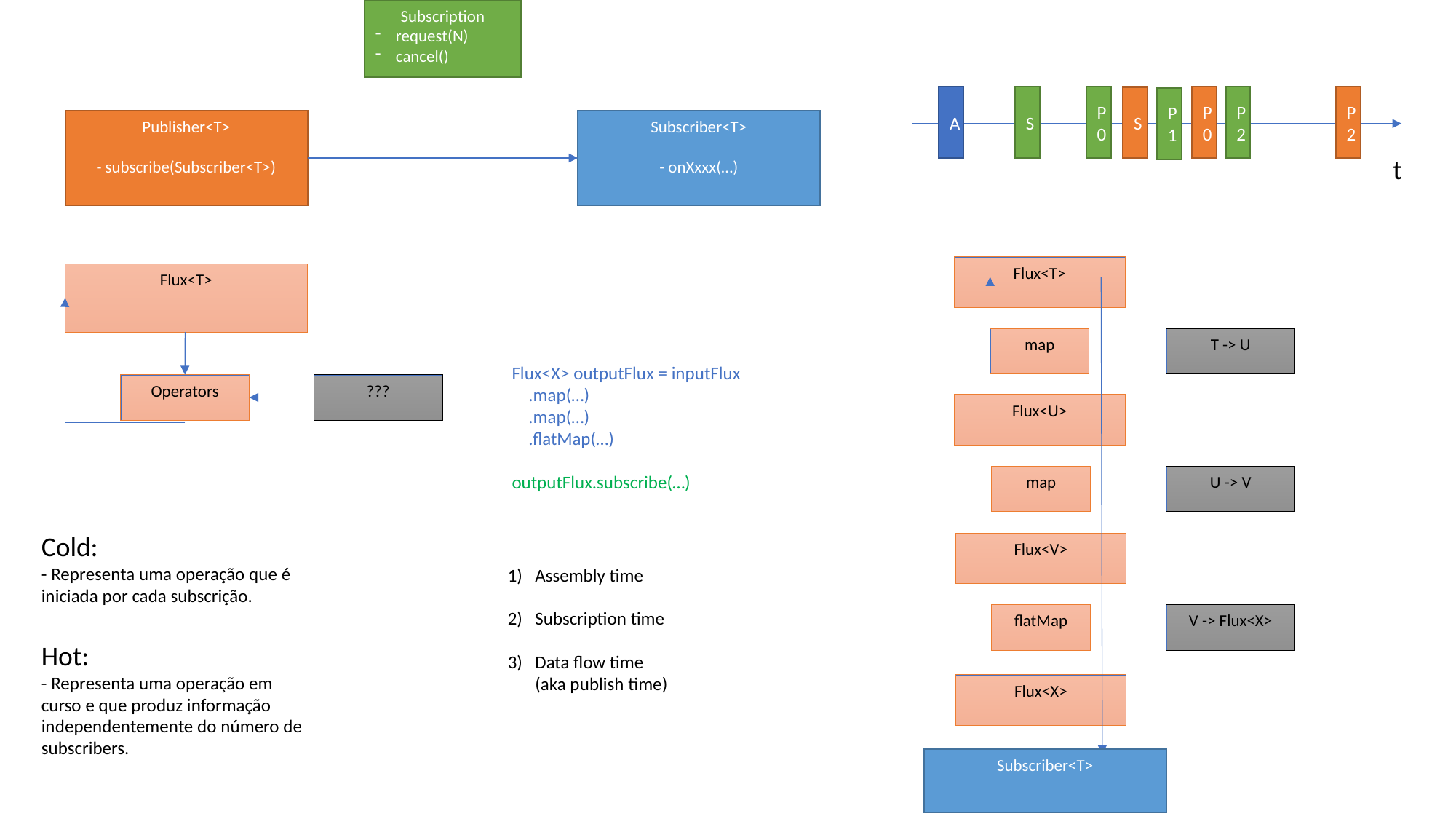

Subscription
request(N)
cancel()
P0
P2
P2
P0
A
S
S
P1
Publisher<T>

- subscribe(Subscriber<T>)
Subscriber<T>

- onXxxx(…)
t
Flux<T>

Flux<T>

T -> U

map

Flux<X> outputFlux = inputFlux
    .map(…)
    .map(…)
    .flatMap(…)

outputFlux.subscribe(…)
???

Operators

Flux<U>

U -> V

map

Cold:
- Representa uma operação que é iniciada por cada subscrição.

Hot:
- Representa uma operação em curso e que produz informação independentemente do número de subscribers.
Flux<V>

Assembly time

Subscription time

Data flow time
(aka publish time)
V -> Flux<X>

flatMap

Flux<X>

Subscriber<T>